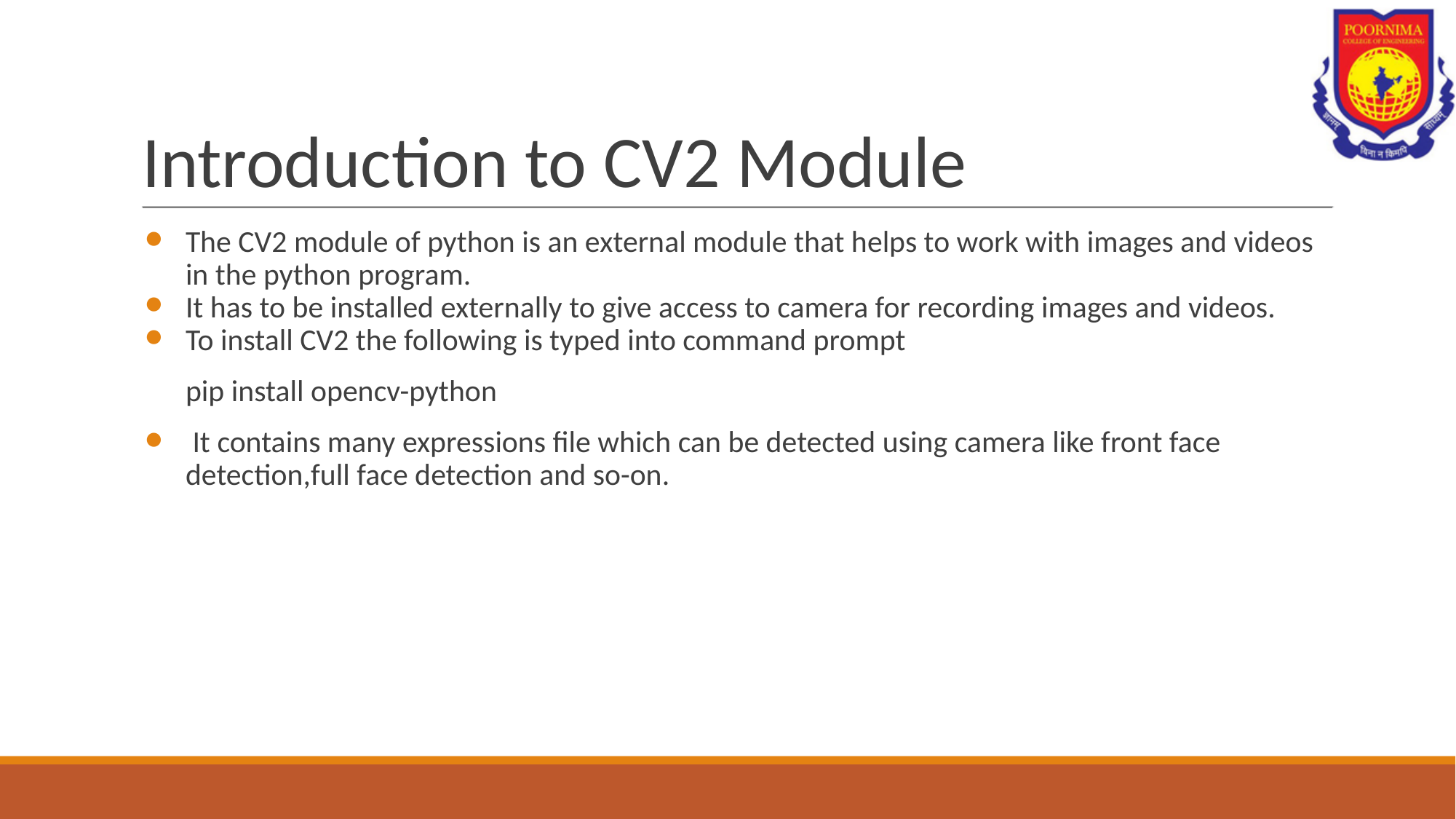

# Introduction to CV2 Module
The CV2 module of python is an external module that helps to work with images and videos in the python program.
It has to be installed externally to give access to camera for recording images and videos.
To install CV2 the following is typed into command prompt
pip install opencv-python
 It contains many expressions file which can be detected using camera like front face detection,full face detection and so-on.